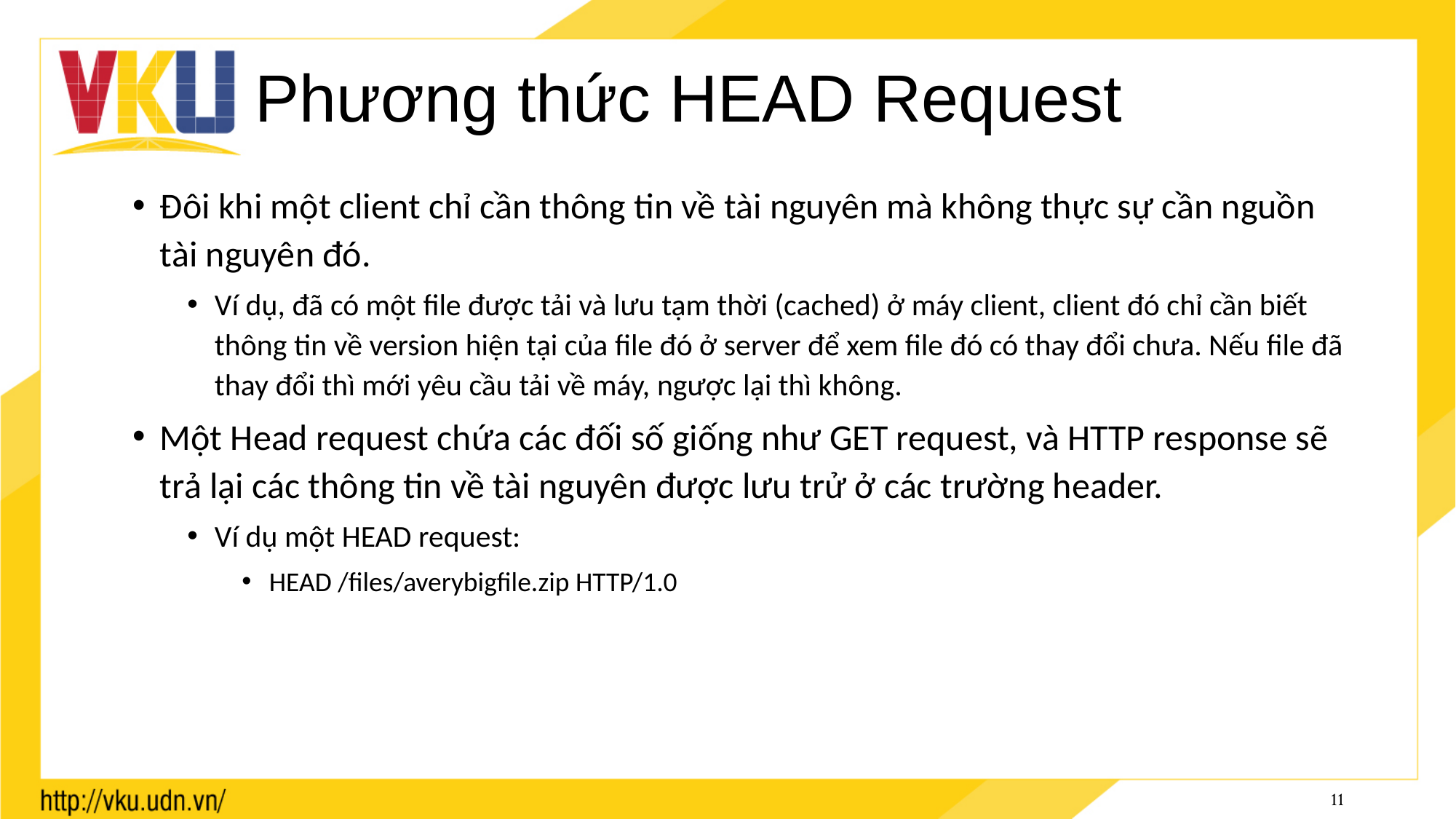

# Phương thức HEAD Request
Đôi khi một client chỉ cần thông tin về tài nguyên mà không thực sự cần nguồn tài nguyên đó.
Ví dụ, đã có một file được tải và lưu tạm thời (cached) ở máy client, client đó chỉ cần biết thông tin về version hiện tại của file đó ở server để xem file đó có thay đổi chưa. Nếu file đã thay đổi thì mới yêu cầu tải về máy, ngược lại thì không.
Một Head request chứa các đối số giống như GET request, và HTTP response sẽ trả lại các thông tin về tài nguyên được lưu trử ở các trường header.
Ví dụ một HEAD request:
HEAD /files/averybigfile.zip HTTP/1.0
11